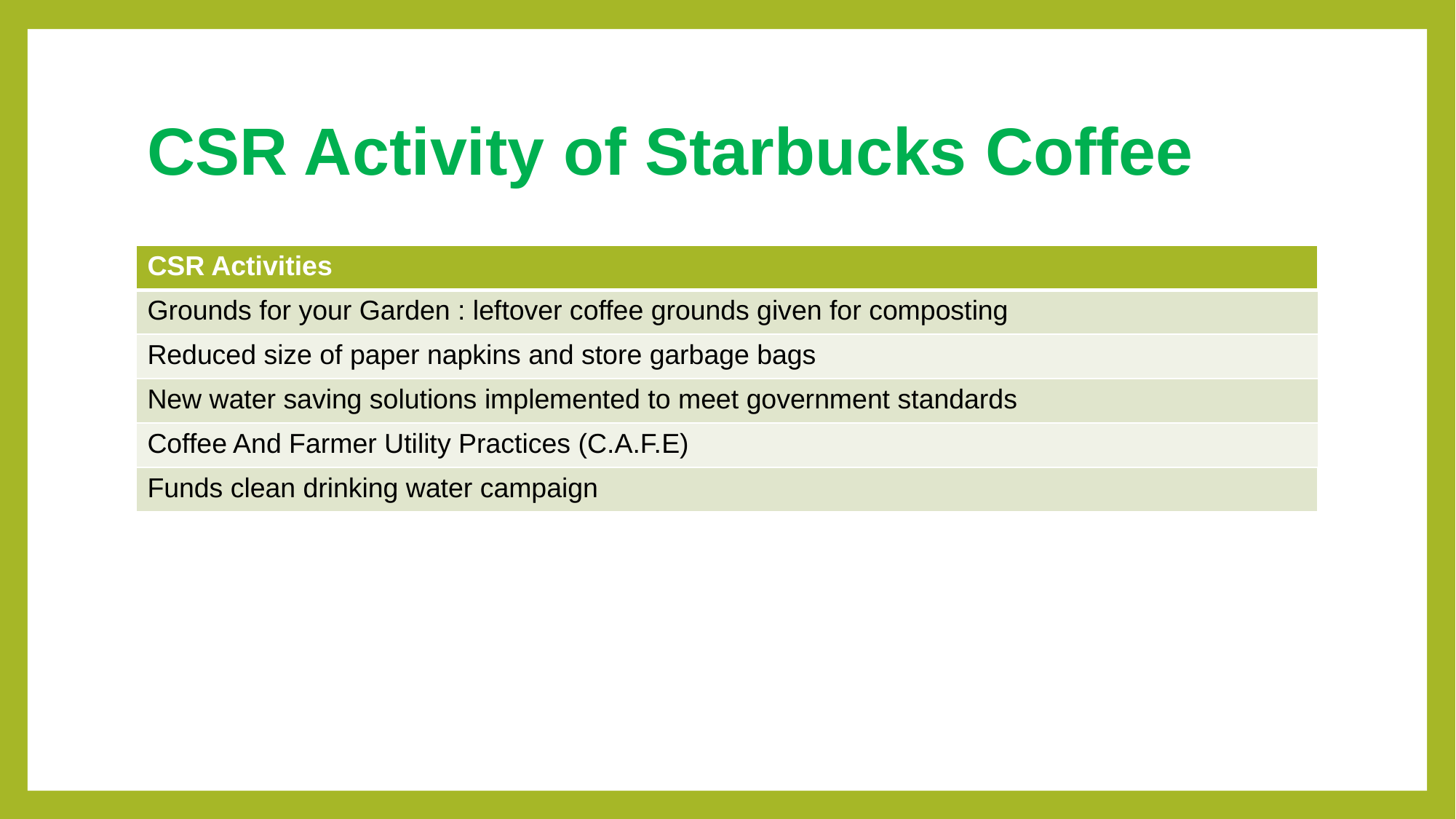

# CSR Activity of Starbucks Coffee
| CSR Activities |
| --- |
| Grounds for your Garden : leftover coffee grounds given for composting |
| Reduced size of paper napkins and store garbage bags |
| New water saving solutions implemented to meet government standards |
| Coffee And Farmer Utility Practices (C.A.F.E) |
| Funds clean drinking water campaign |